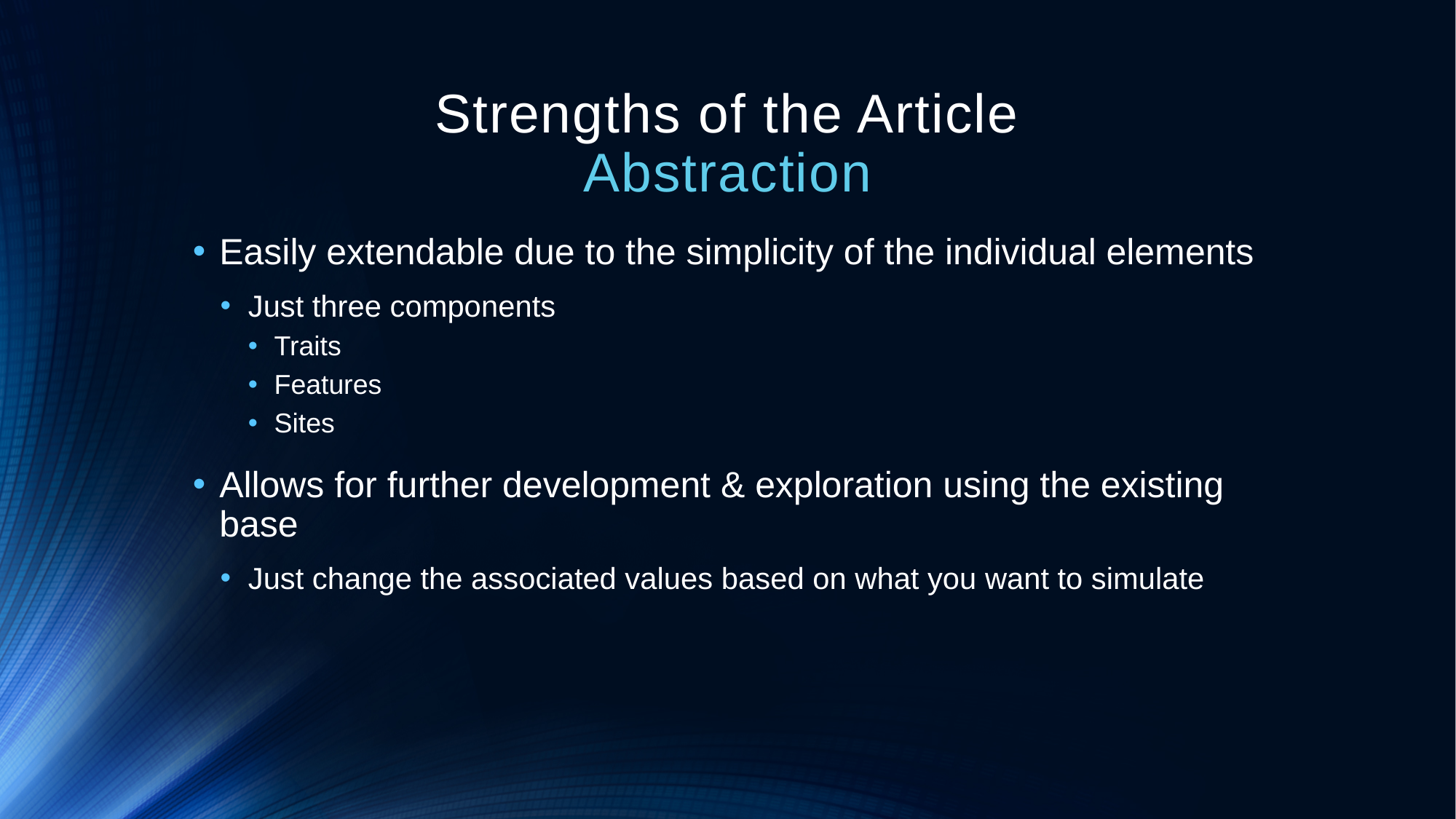

# Strengths of the Article Abstraction
Easily extendable due to the simplicity of the individual elements
Just three components
Traits
Features
Sites
Allows for further development & exploration using the existing base
Just change the associated values based on what you want to simulate